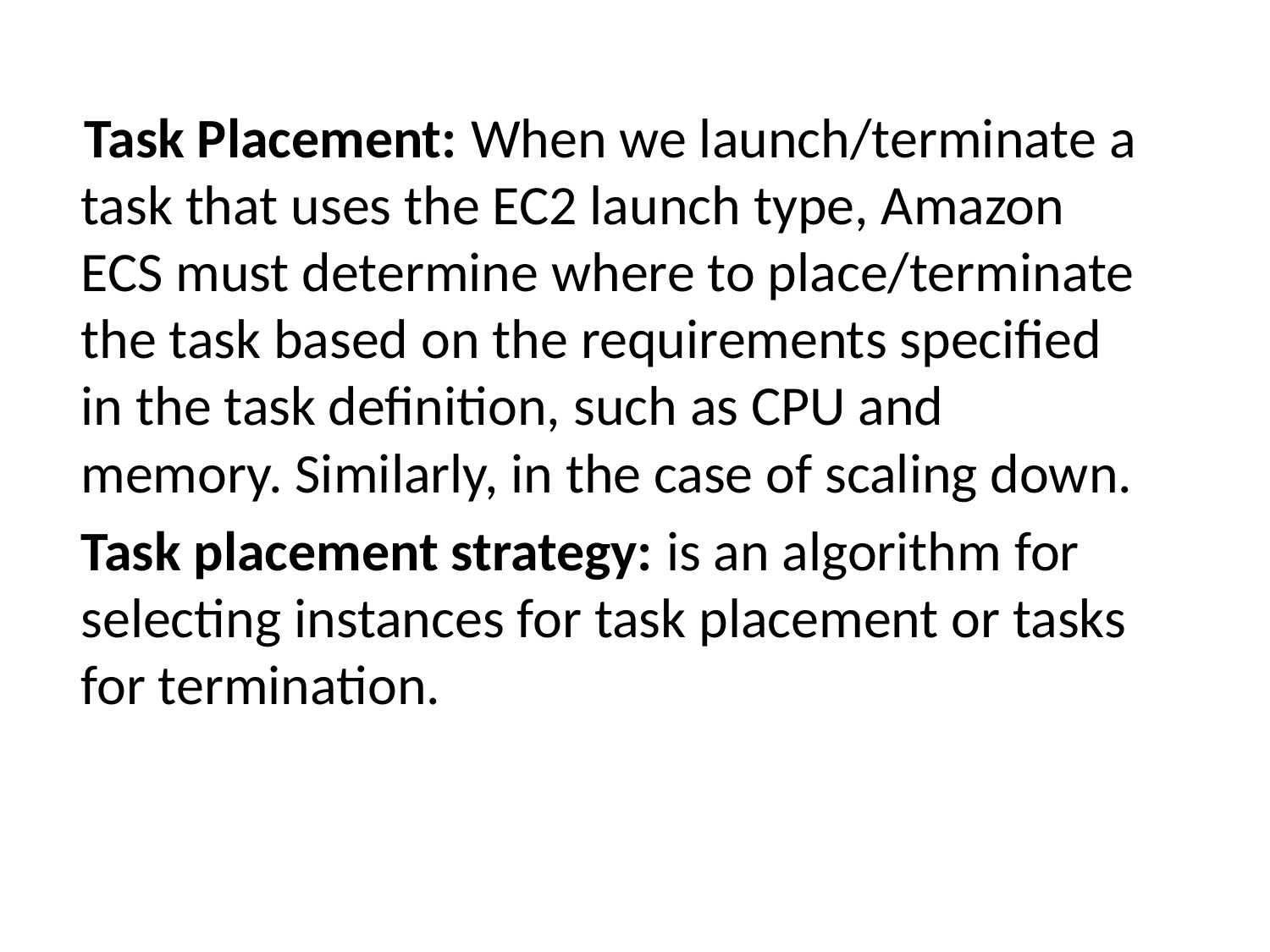

#
    Task Placement: When we launch/terminate a task that uses the EC2 launch type, Amazon ECS must determine where to place/terminate the task based on the requirements specified in the task definition, such as CPU and memory. Similarly, in the case of scaling down.
	Task placement strategy: is an algorithm for selecting instances for task placement or tasks for termination.